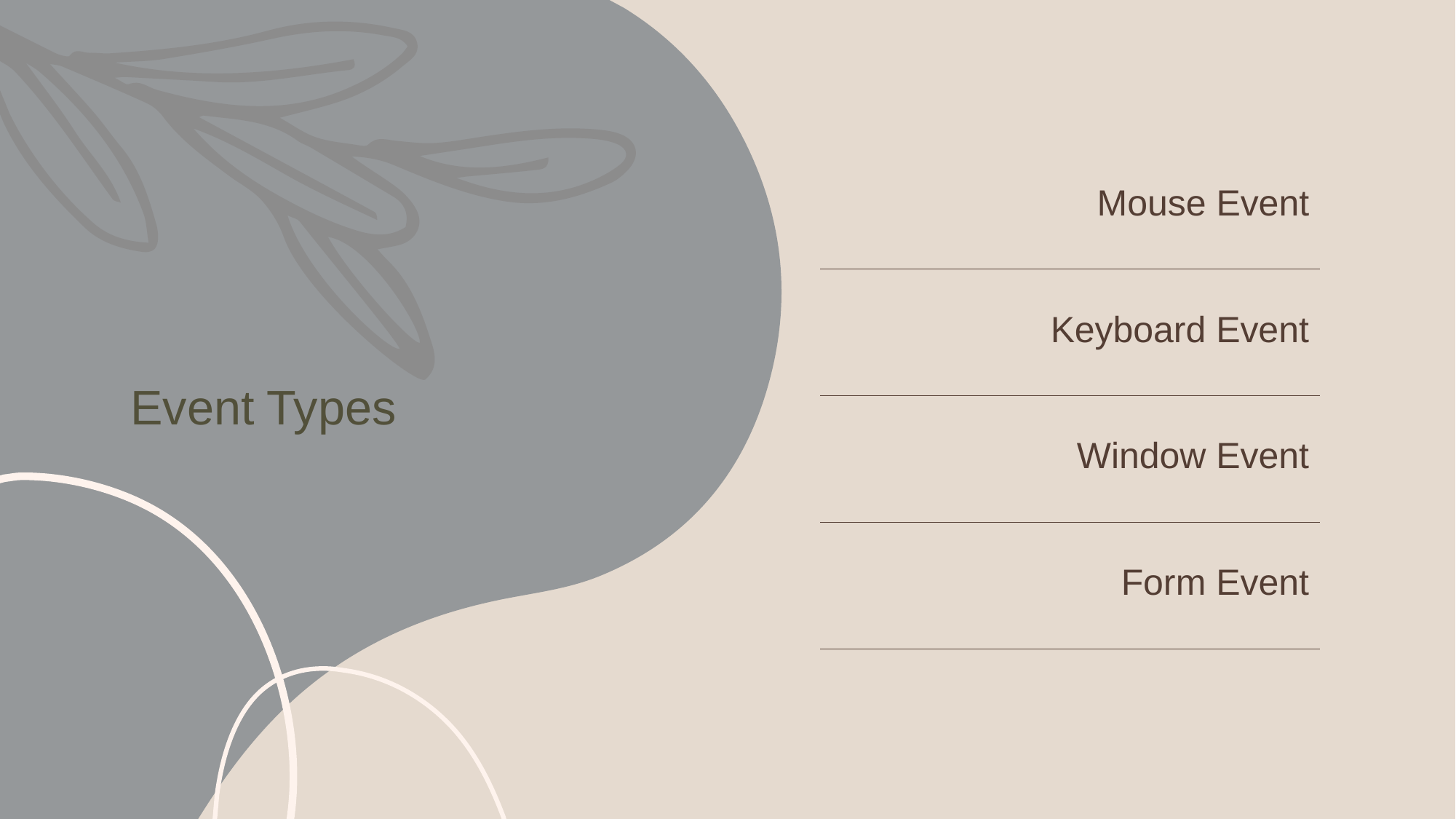

# Event Types
| Mouse Event |
| --- |
| Keyboard Event |
| Window Event |
| Form Event |
|  |